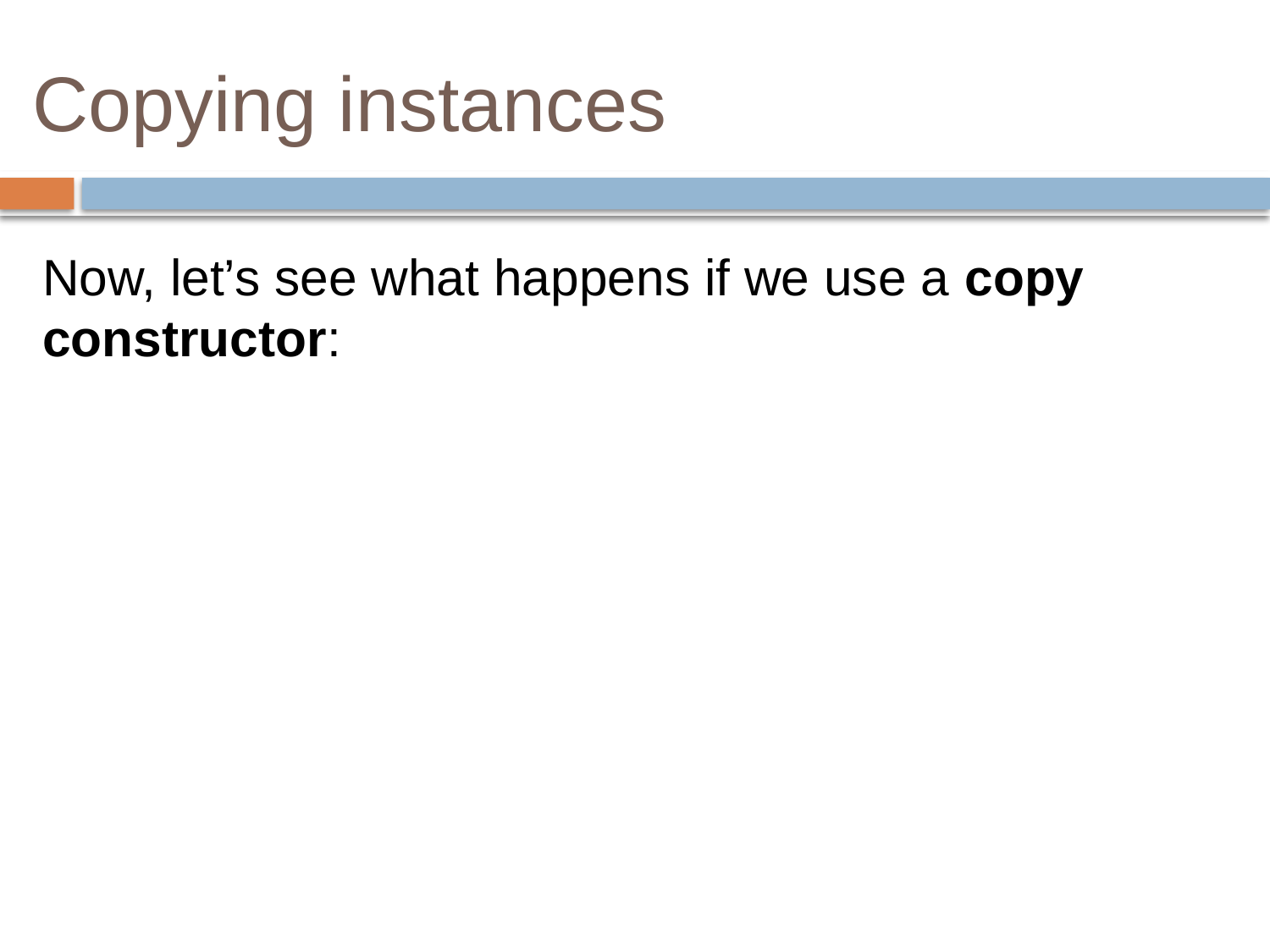

# Copying instances
Now, let’s see what happens if we use a copy constructor: